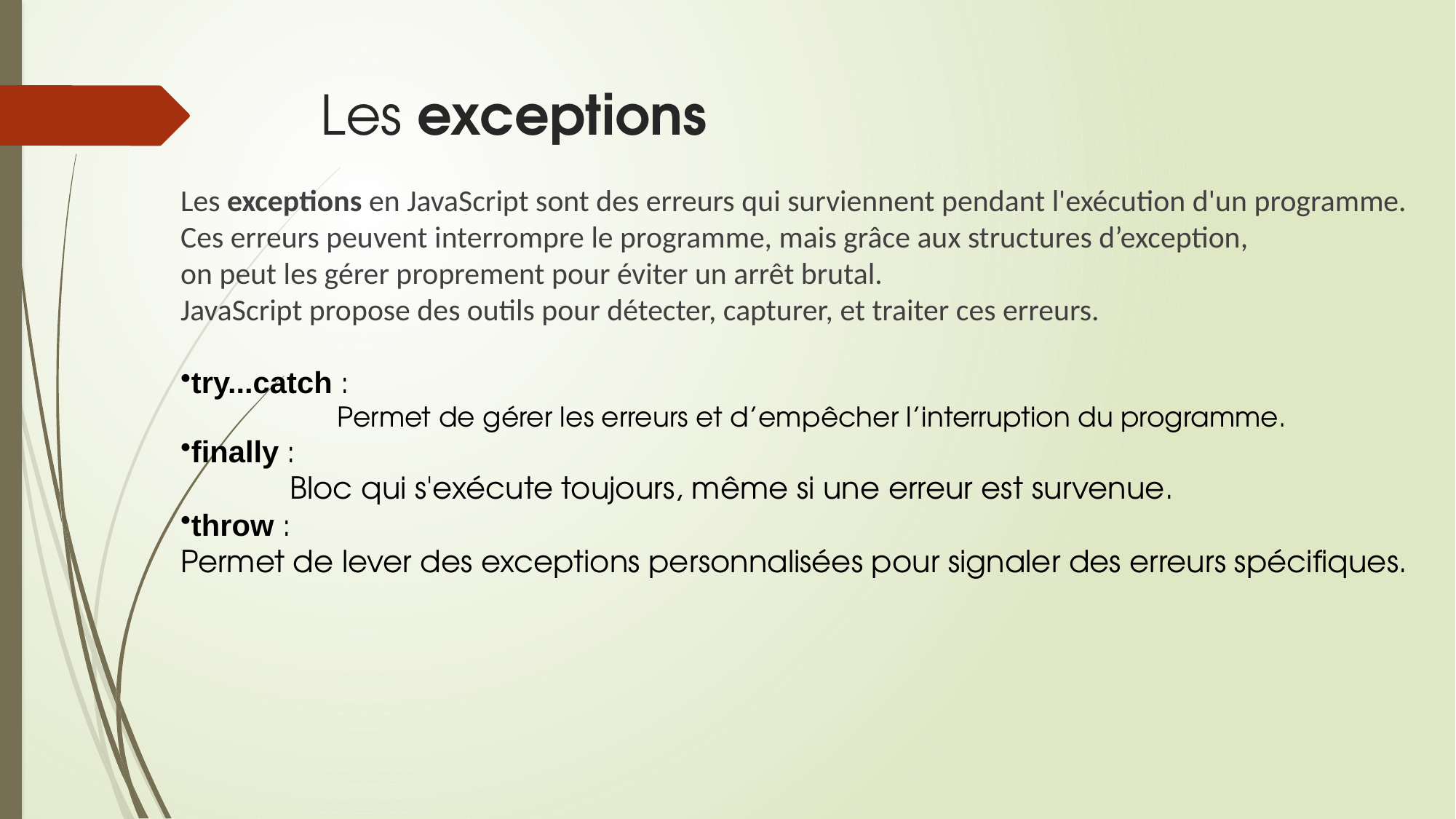

# Les exceptions
Les exceptions en JavaScript sont des erreurs qui surviennent pendant l'exécution d'un programme.
Ces erreurs peuvent interrompre le programme, mais grâce aux structures d’exception,
on peut les gérer proprement pour éviter un arrêt brutal.
JavaScript propose des outils pour détecter, capturer, et traiter ces erreurs.

try...catch :
	Permet de gérer les erreurs et d’empêcher l’interruption du programme.
finally :
	Bloc qui s'exécute toujours, même si une erreur est survenue.
throw :
Permet de lever des exceptions personnalisées pour signaler des erreurs spécifiques.